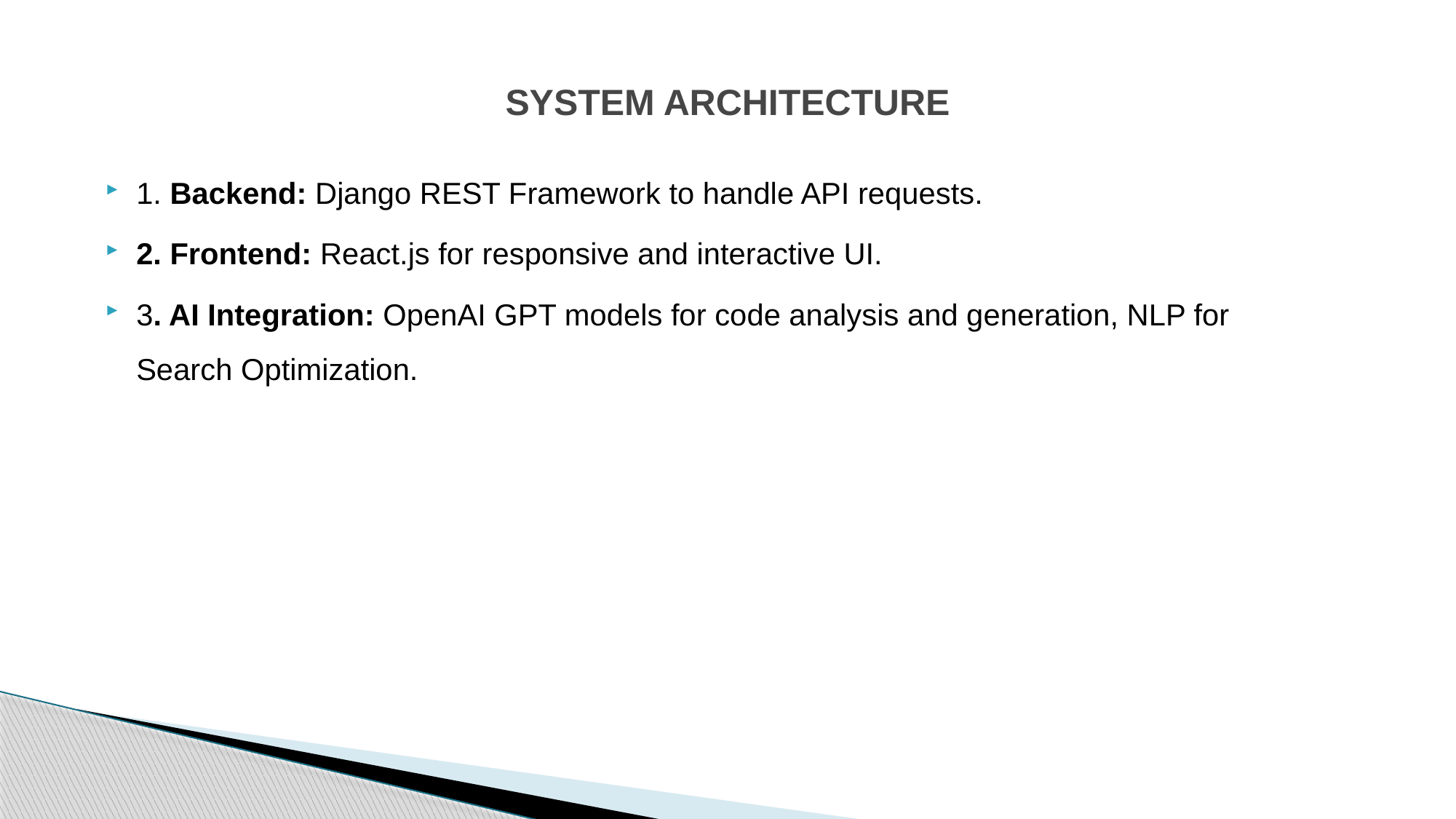

# SYSTEM ARCHITECTURE
1. Backend: Django REST Framework to handle API requests.
2. Frontend: React.js for responsive and interactive UI.
3. AI Integration: OpenAI GPT models for code analysis and generation, NLP for Search Optimization.